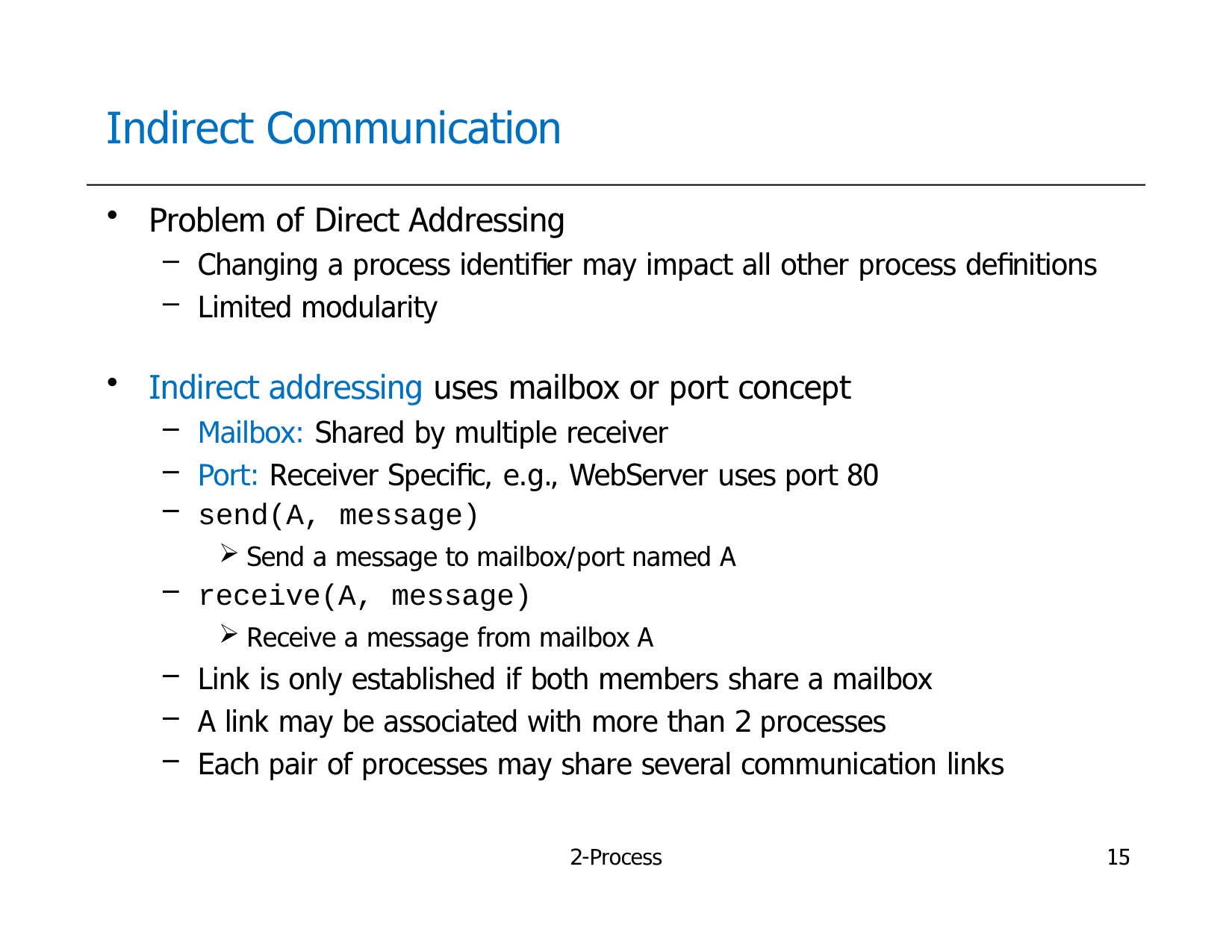

# Indirect Communication
Problem of Direct Addressing
Changing a process identifier may impact all other process definitions
Limited modularity

Indirect addressing uses mailbox or port concept
Mailbox: Shared by multiple receiver
Port: Receiver Specific, e.g., WebServer uses port 80
send(A, message)
Send a message to mailbox/port named A
receive(A, message)
Receive a message from mailbox A
Link is only established if both members share a mailbox
A link may be associated with more than 2 processes
Each pair of processes may share several communication links
2-Process
15